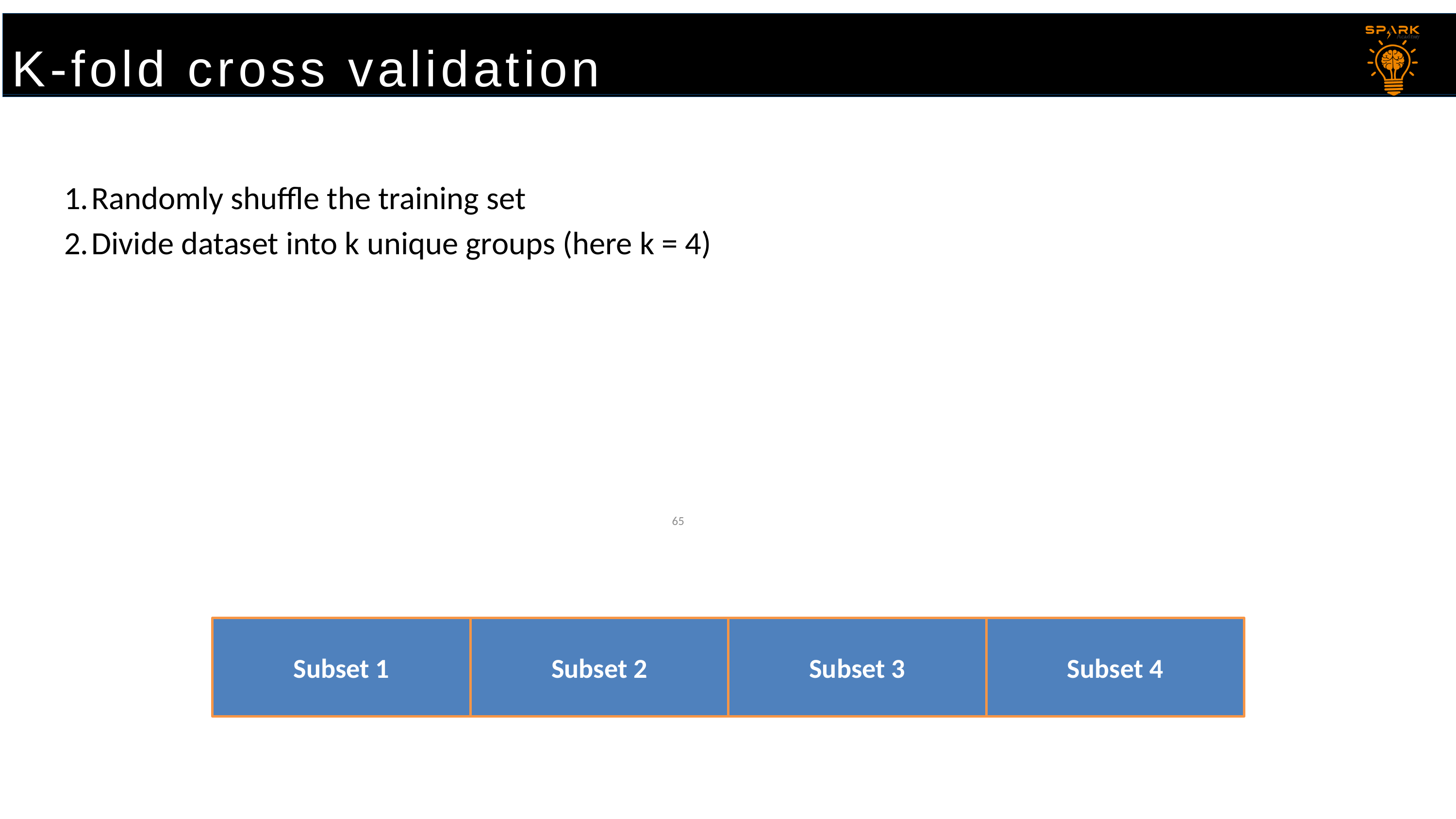

K-fold cross validation
# K-fold cross validation

Randomly shuffle the training set
Divide dataset into k unique groups (here k = 4)

65
Subset 2
Subset 3
Subset 1
Subset 4